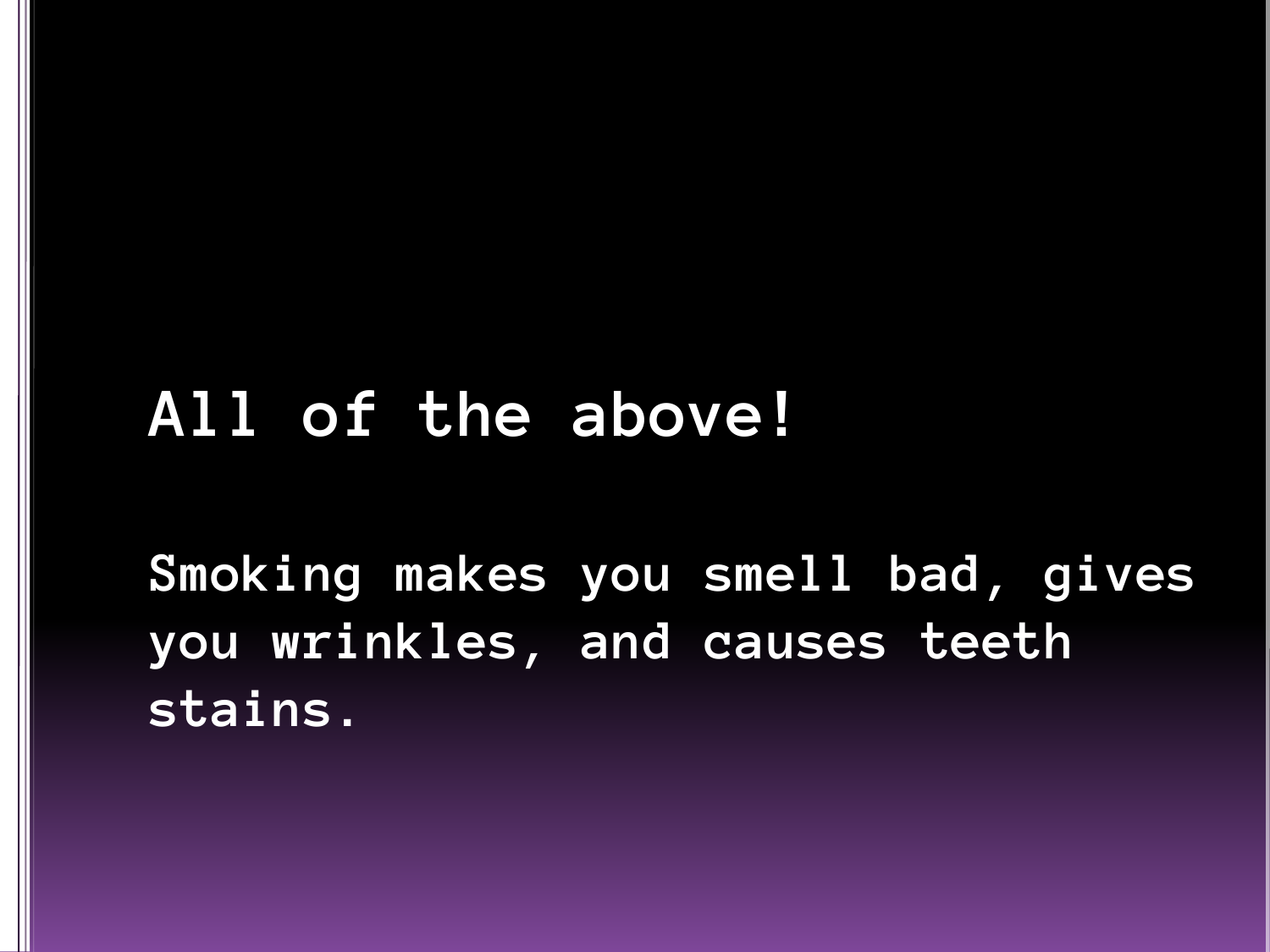

# All of the above! Smoking makes you smell bad, gives you wrinkles, and causes teeth stains.